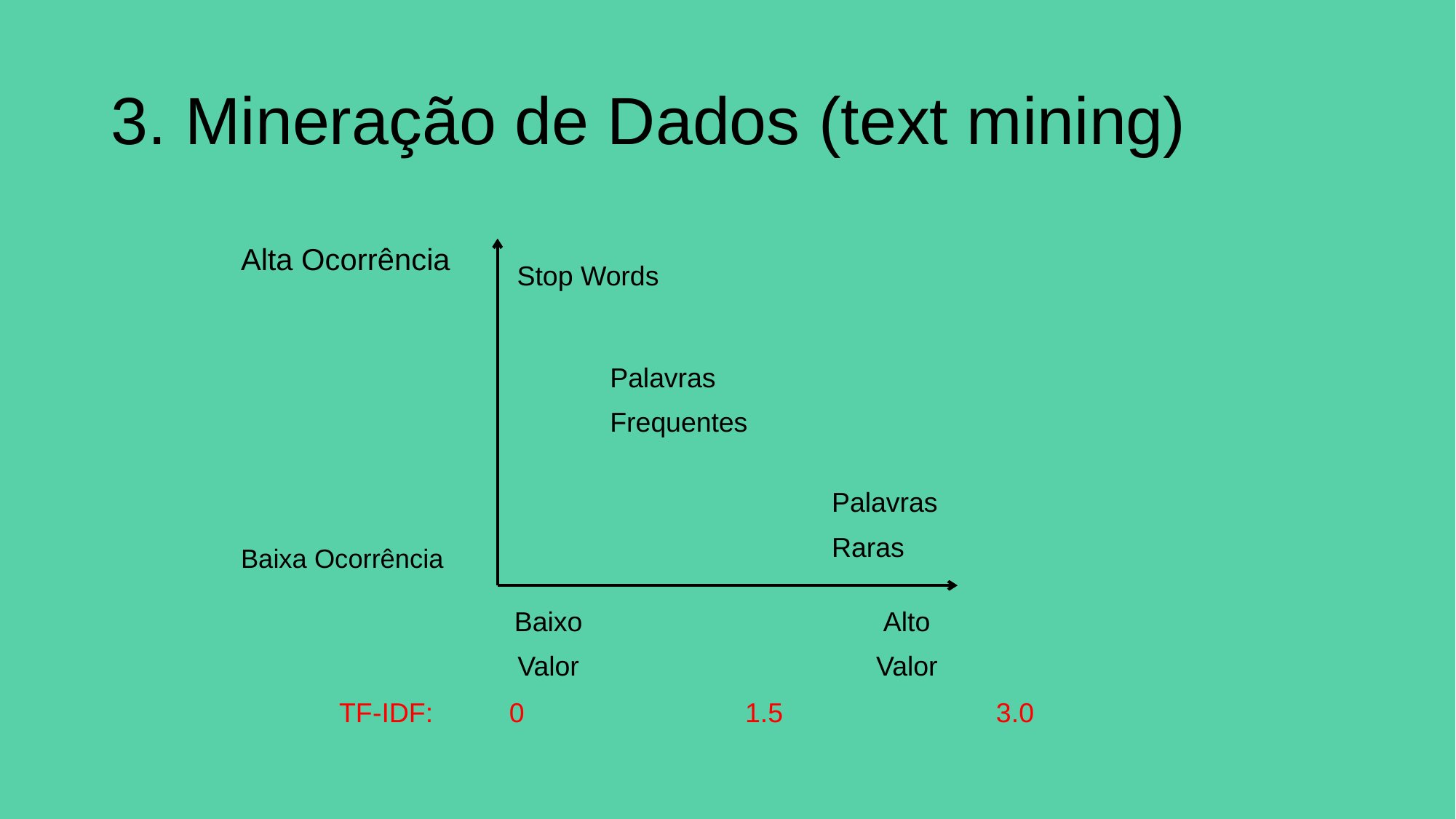

# 3. Mineração de Dados (text mining)
Alta Ocorrência
Stop Words
Palavras
Frequentes
Palavras
Raras
Baixa Ocorrência
Baixo
Valor
Alto
Valor
TF-IDF:          0                             1.5                            3.0